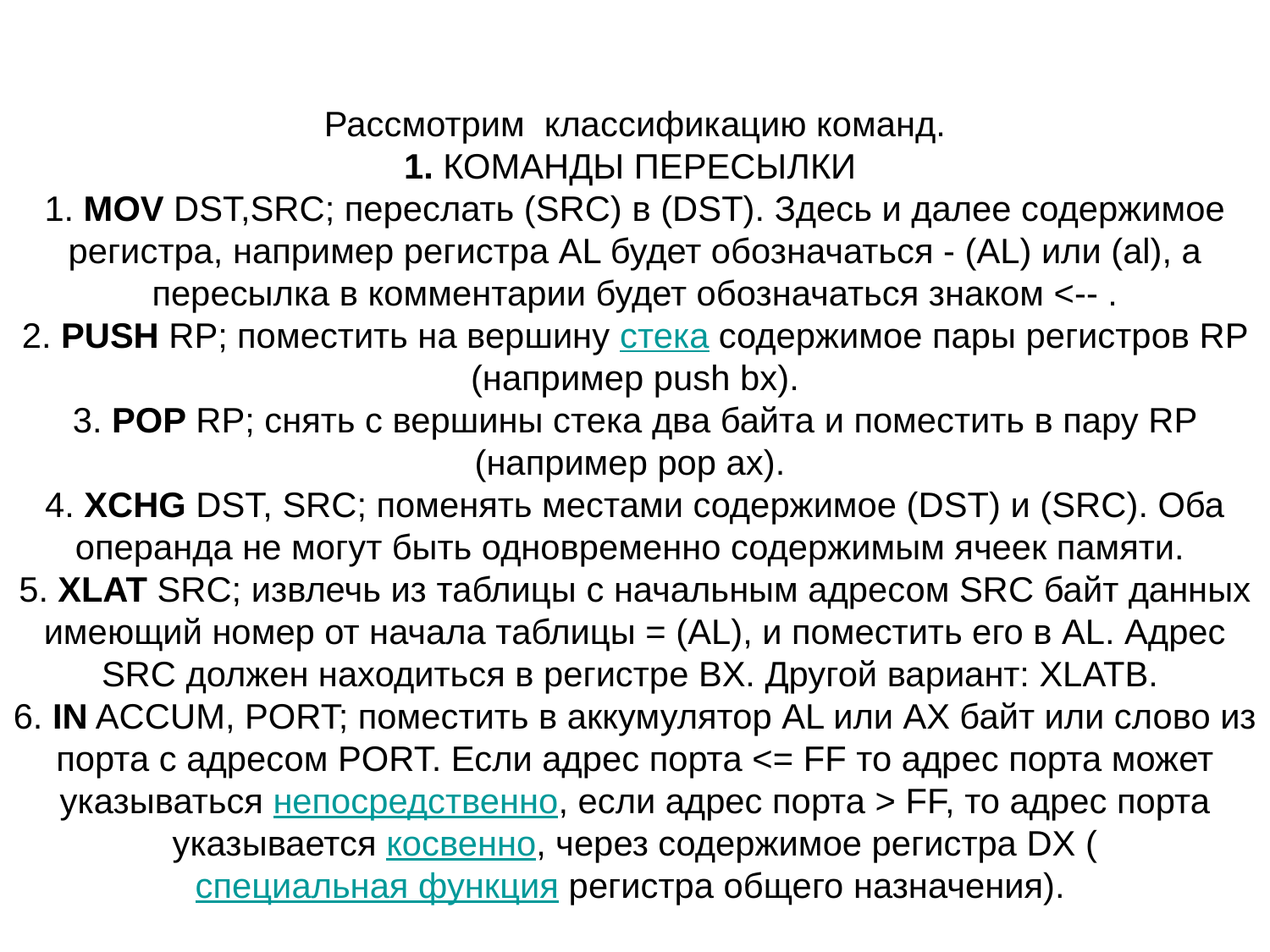

Рассмотрим  классификацию команд.
1. КОМАНДЫ ПЕРЕСЫЛКИ
1. MOV DST,SRC; переслать (SRC) в (DST). Здесь и далее содержимое регистра, например регистра AL будет обозначаться - (AL) или (al), а пересылка в комментарии будет обозначаться знаком <-- .
2. PUSH RP; поместить на вершину стека содержимое пары регистров RP (например push bx).
3. POP RP; снять с вершины стека два байта и поместить в пару RP (например pop ax).
4. XCHG DST, SRC; поменять местами содержимое (DST) и (SRC). Оба операнда не могут быть одновременно содержимым ячеек памяти.
5. XLAT SRC; извлечь из таблицы с начальным адресом SRC байт данных имеющий номер от начала таблицы = (AL), и поместить его в AL. Адрес SRC должен находиться в регистре BX. Другой вариант: XLATB.
6. IN ACCUM, PORT; поместить в аккумулятор AL или AX байт или слово из порта с адресом PORT. Если адрес порта <= FF то адрес порта может указываться непосредственно, если адрес порта > FF, то адрес порта указывается косвенно, через содержимое регистра DX (специальная функция регистра общего назначения).